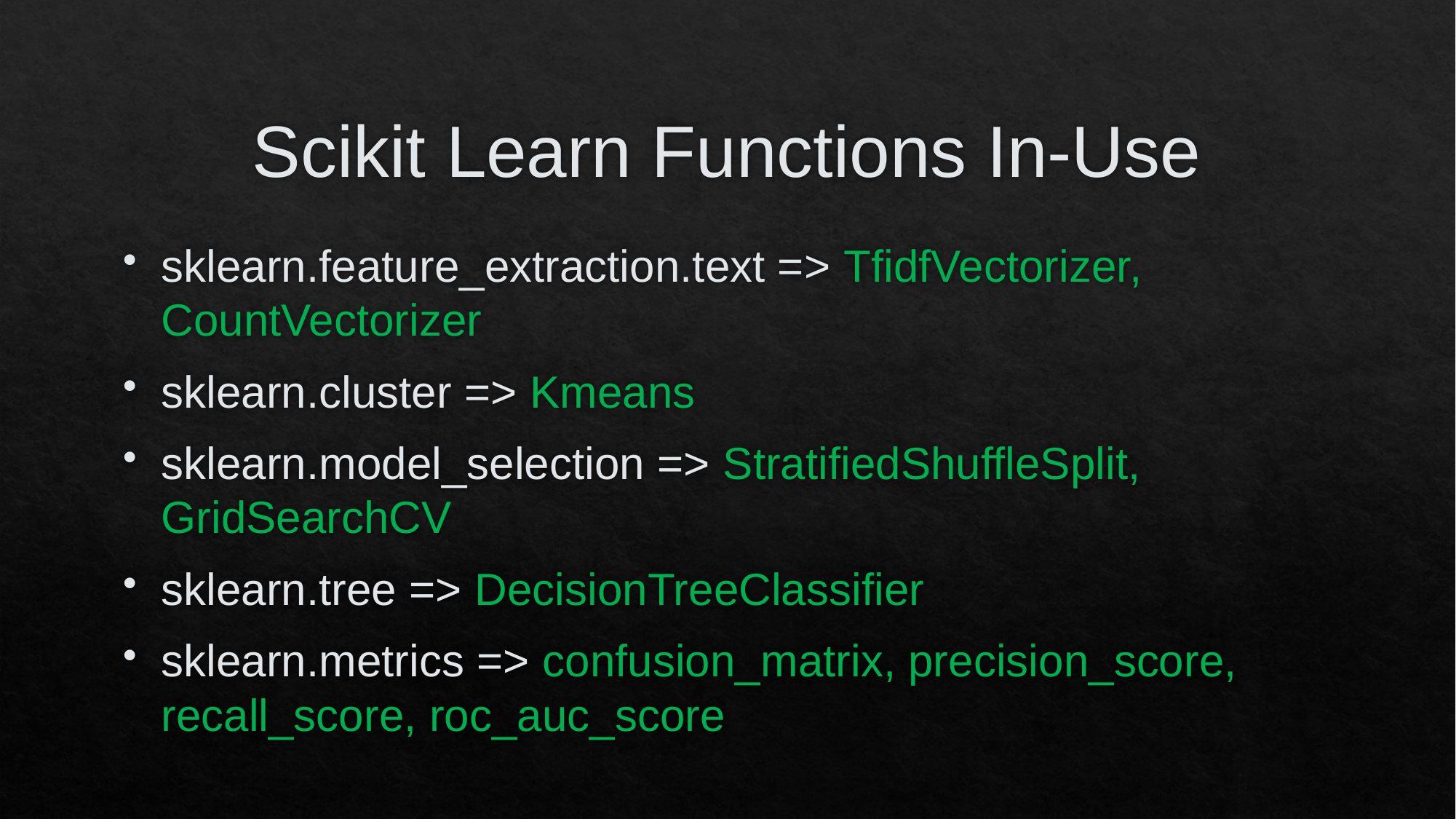

# Scikit Learn Functions In-Use
sklearn.feature_extraction.text => TfidfVectorizer, CountVectorizer
sklearn.cluster => Kmeans
sklearn.model_selection => StratifiedShuffleSplit, GridSearchCV
sklearn.tree => DecisionTreeClassifier
sklearn.metrics => confusion_matrix, precision_score, recall_score, roc_auc_score